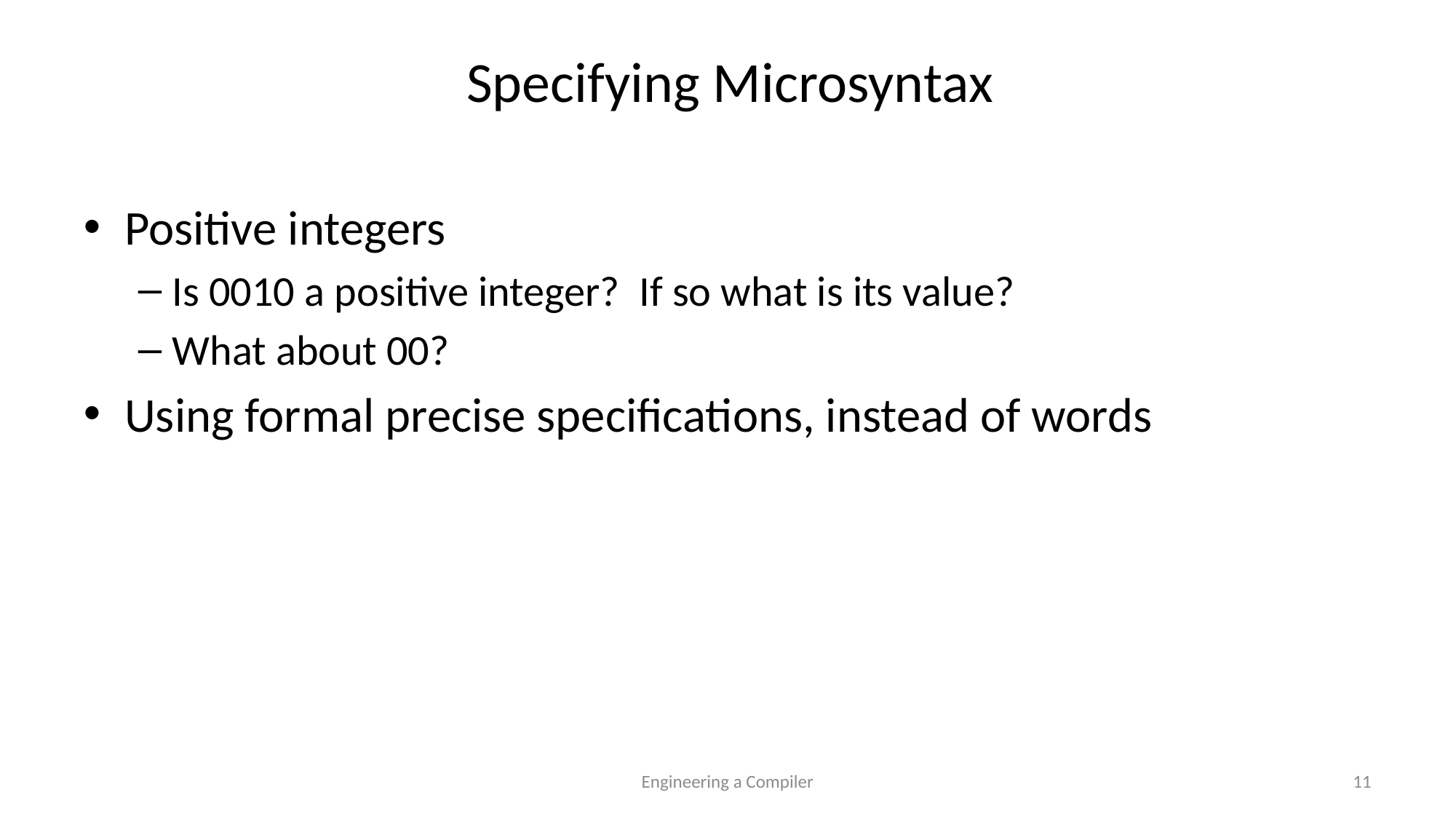

Positive integers
Is 0010 a positive integer?  If so what is its value?
What about 00?
Using formal precise specifications, instead of words
Specifying Microsyntax
Engineering a Compiler
11